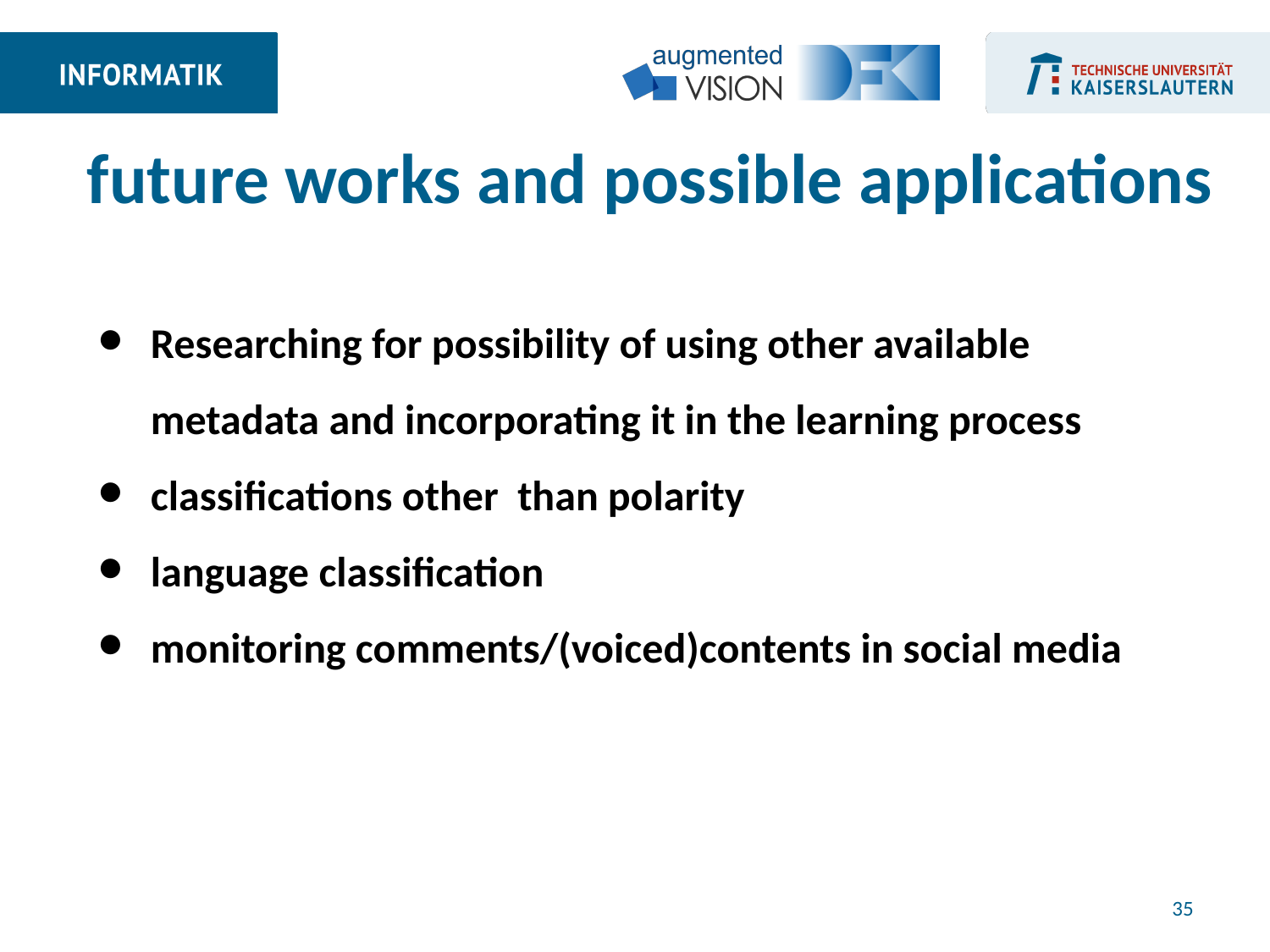

future works and possible applications
Researching for possibility of using other available metadata and incorporating it in the learning process
classifications other  than polarity
language classification
monitoring comments/(voiced)contents in social media

35